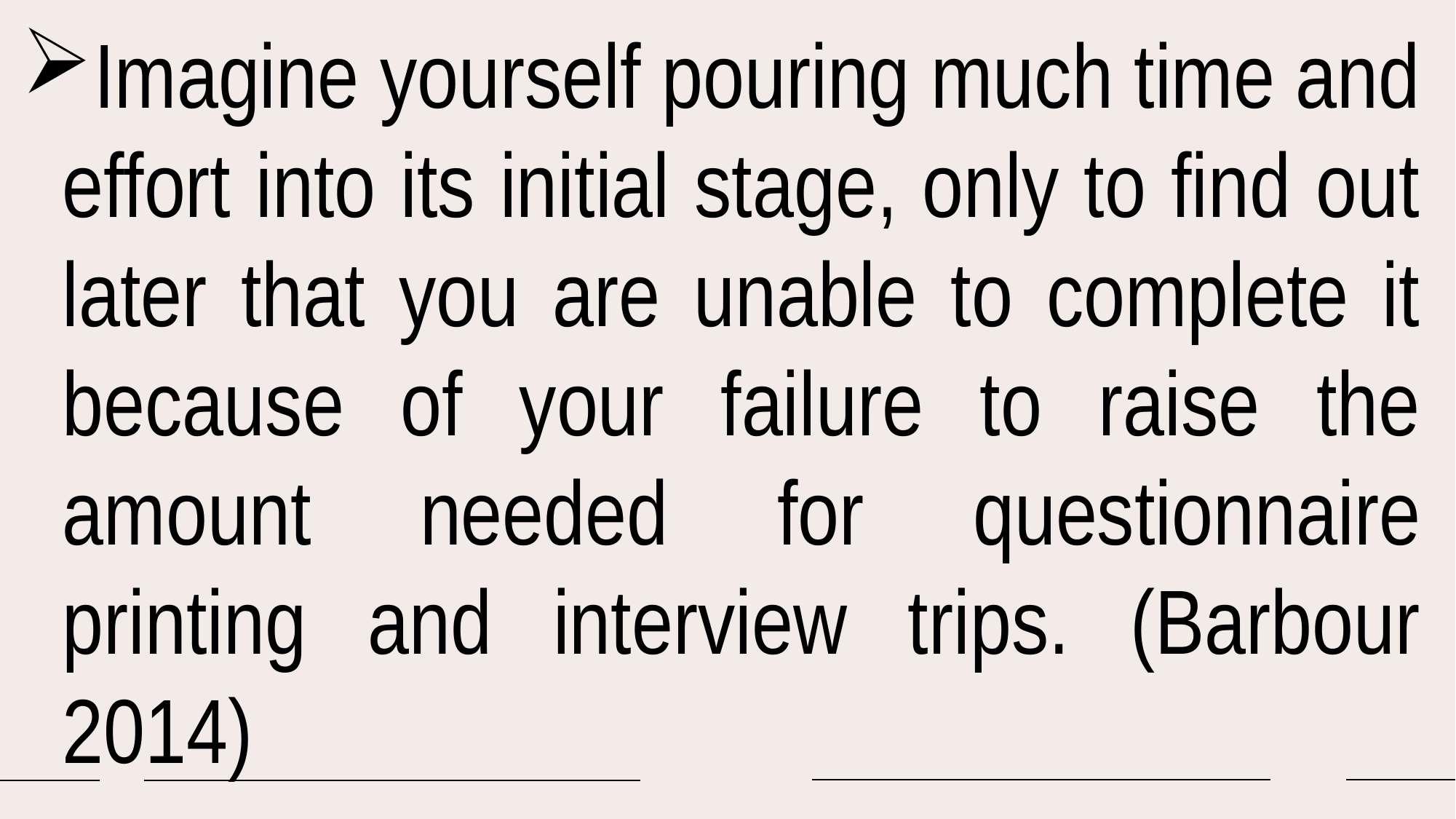

Imagine yourself pouring much time and effort into its initial stage, only to find out later that you are unable to complete it because of your failure to raise the amount needed for questionnaire printing and interview trips. (Barbour 2014)